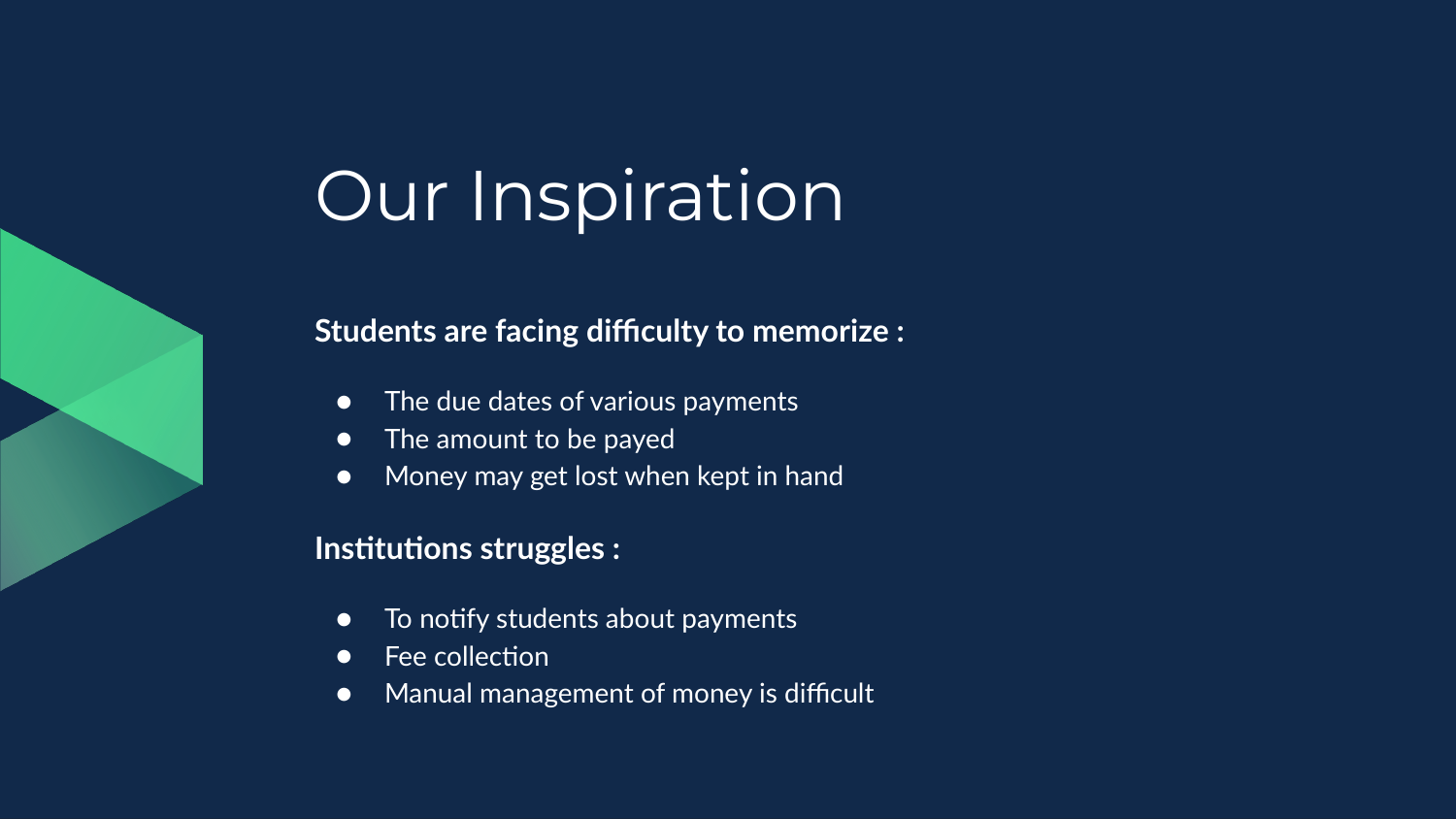

# Our Inspiration
Students are facing difficulty to memorize :
The due dates of various payments
The amount to be payed
Money may get lost when kept in hand
Institutions struggles :
To notify students about payments
Fee collection
Manual management of money is difficult